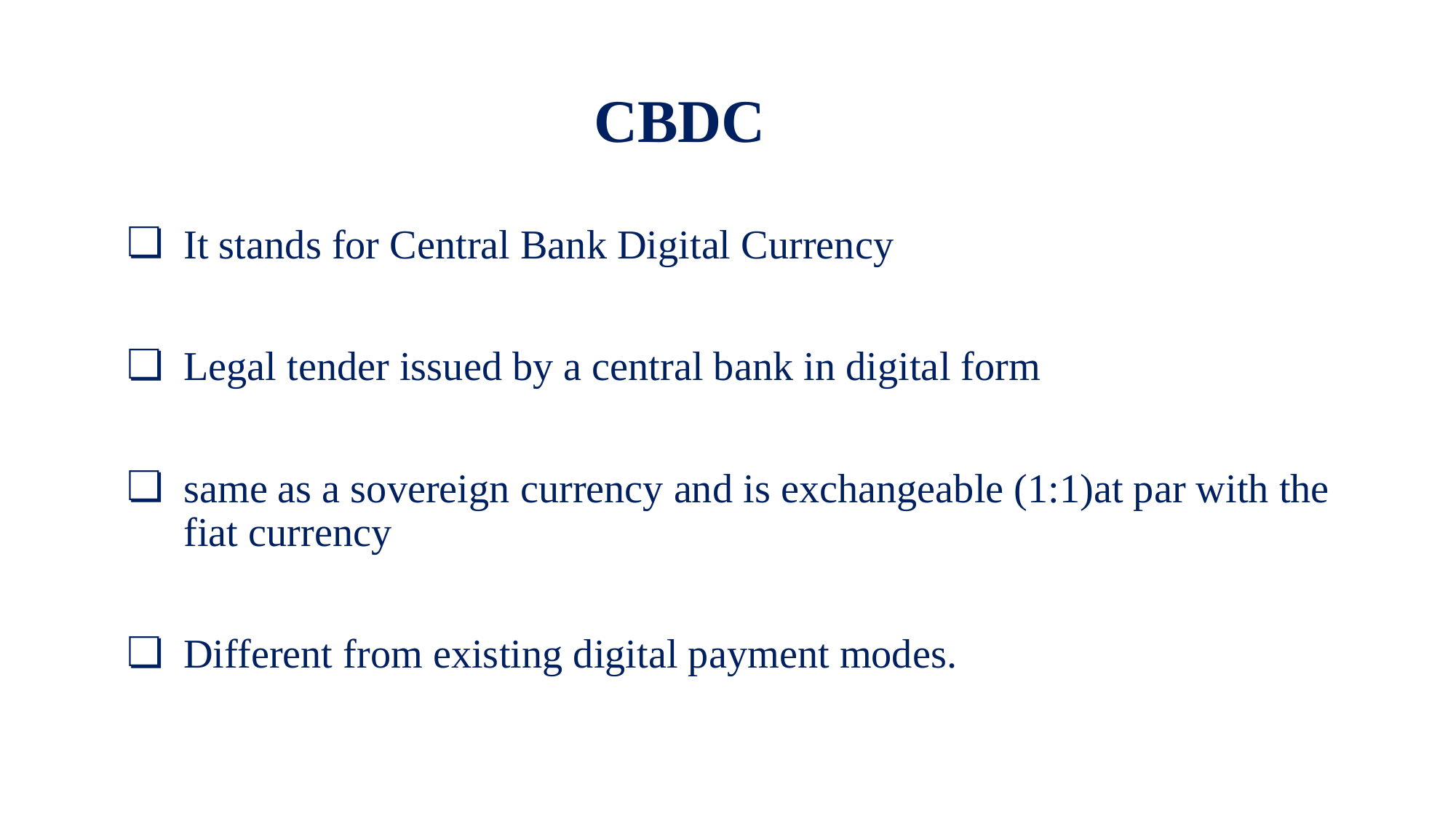

# CBDC
It stands for Central Bank Digital Currency

Legal tender issued by a central bank in digital form

same as a sovereign currency and is exchangeable (1:1)at par with the fiat currency

Different from existing digital payment modes.